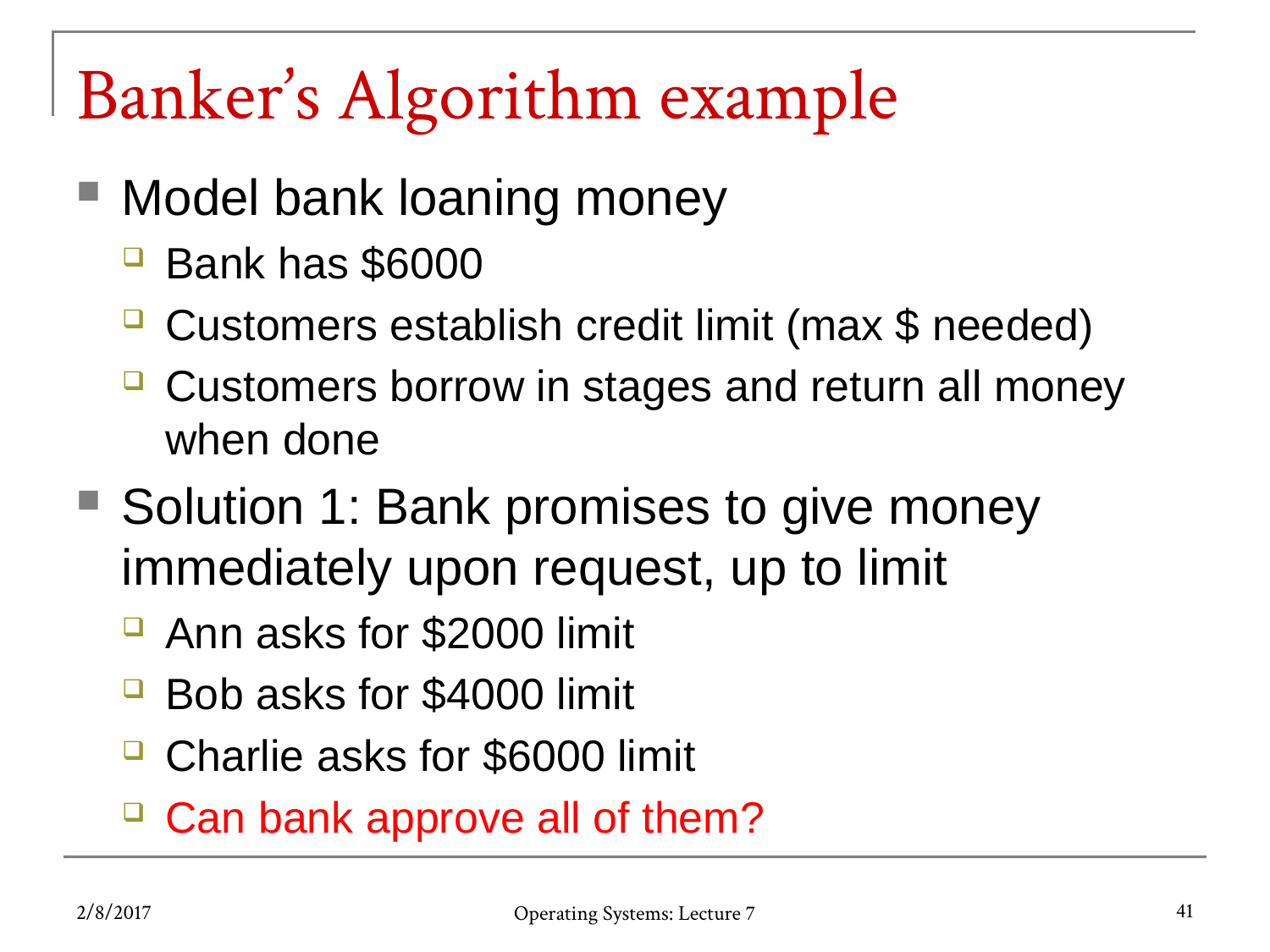

# Banker’s Algorithm example
Model bank loaning money
Bank has $6000
Customers establish credit limit (max $ needed)
Customers borrow in stages and return all money when done
Solution 1: Bank promises to give money immediately upon request, up to limit
Ann asks for $2000 limit
Bob asks for $4000 limit
Charlie asks for $6000 limit
Can bank approve all of them?
2/8/2017
41
Operating Systems: Lecture 7